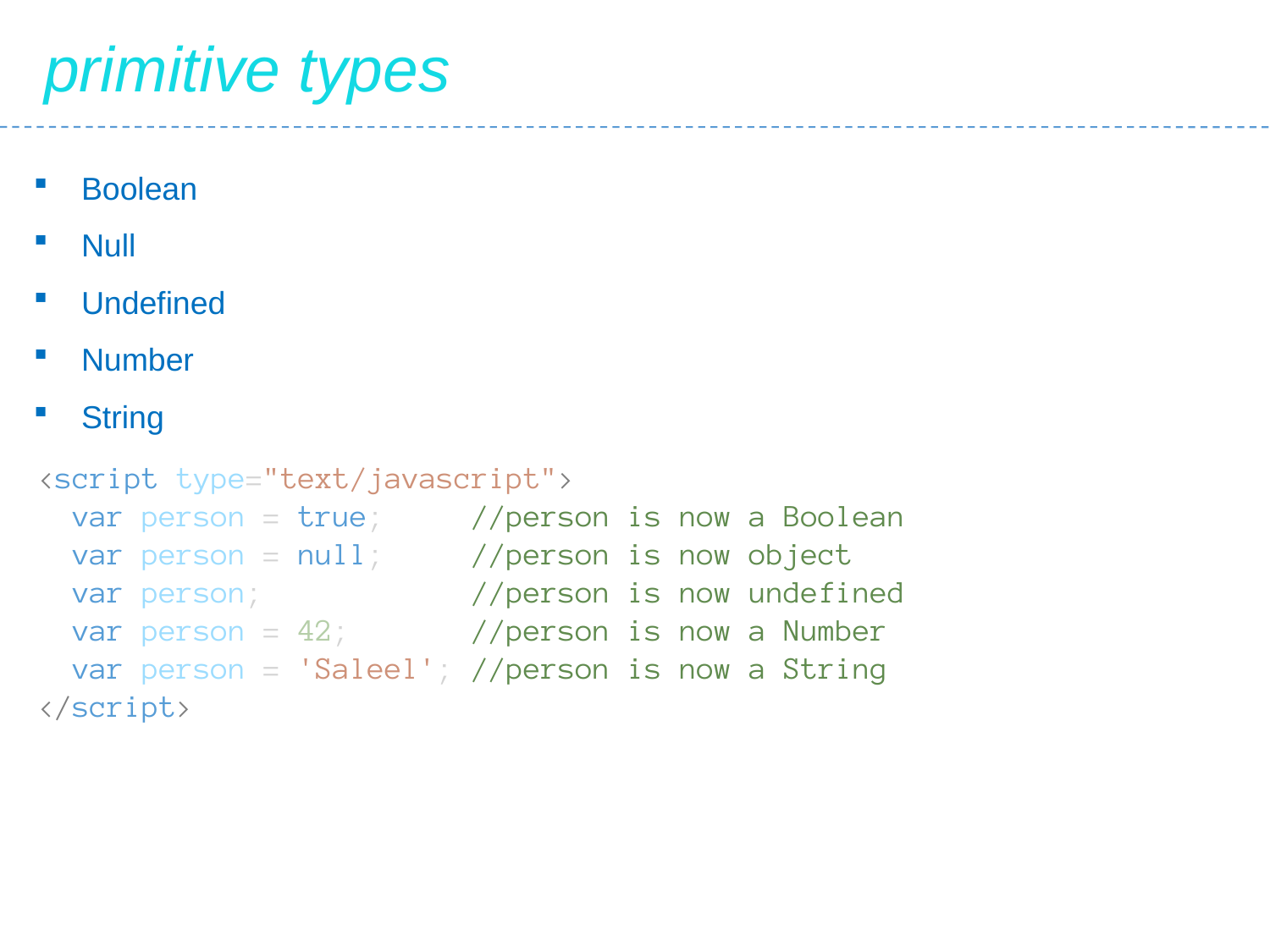

primitive types
Boolean
Null
Undefined
Number
String
<script type="text/javascript">
  var person = true;     //person is now a Boolean
  var person = null;     //person is now object
  var person;            //person is now undefined
  var person = 42;       //person is now a Number
  var person = 'Saleel'; //person is now a String
</script>